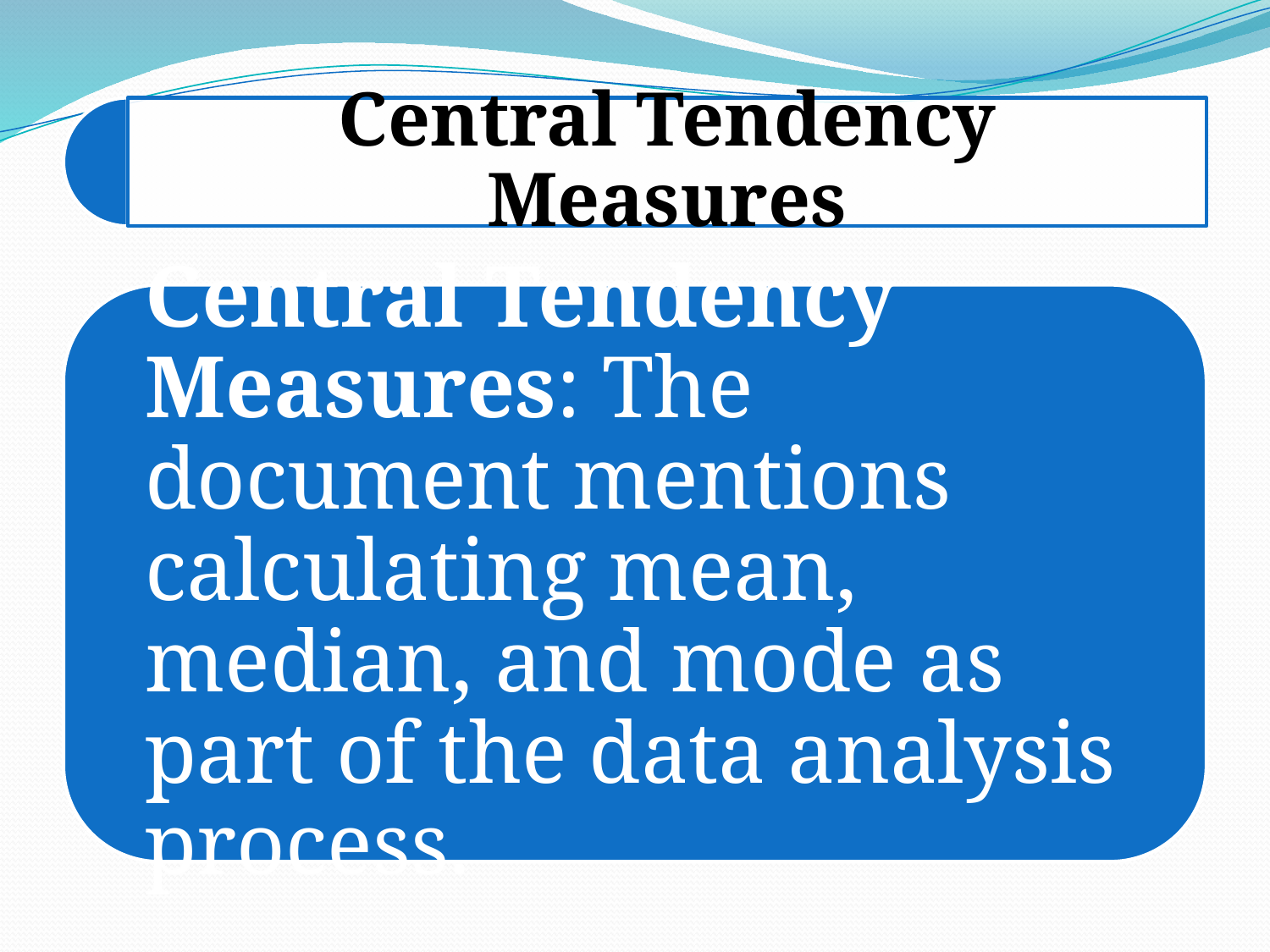

Central Tendency Measures
Central Tendency Measures: The document mentions calculating mean, median, and mode as part of the data analysis process.